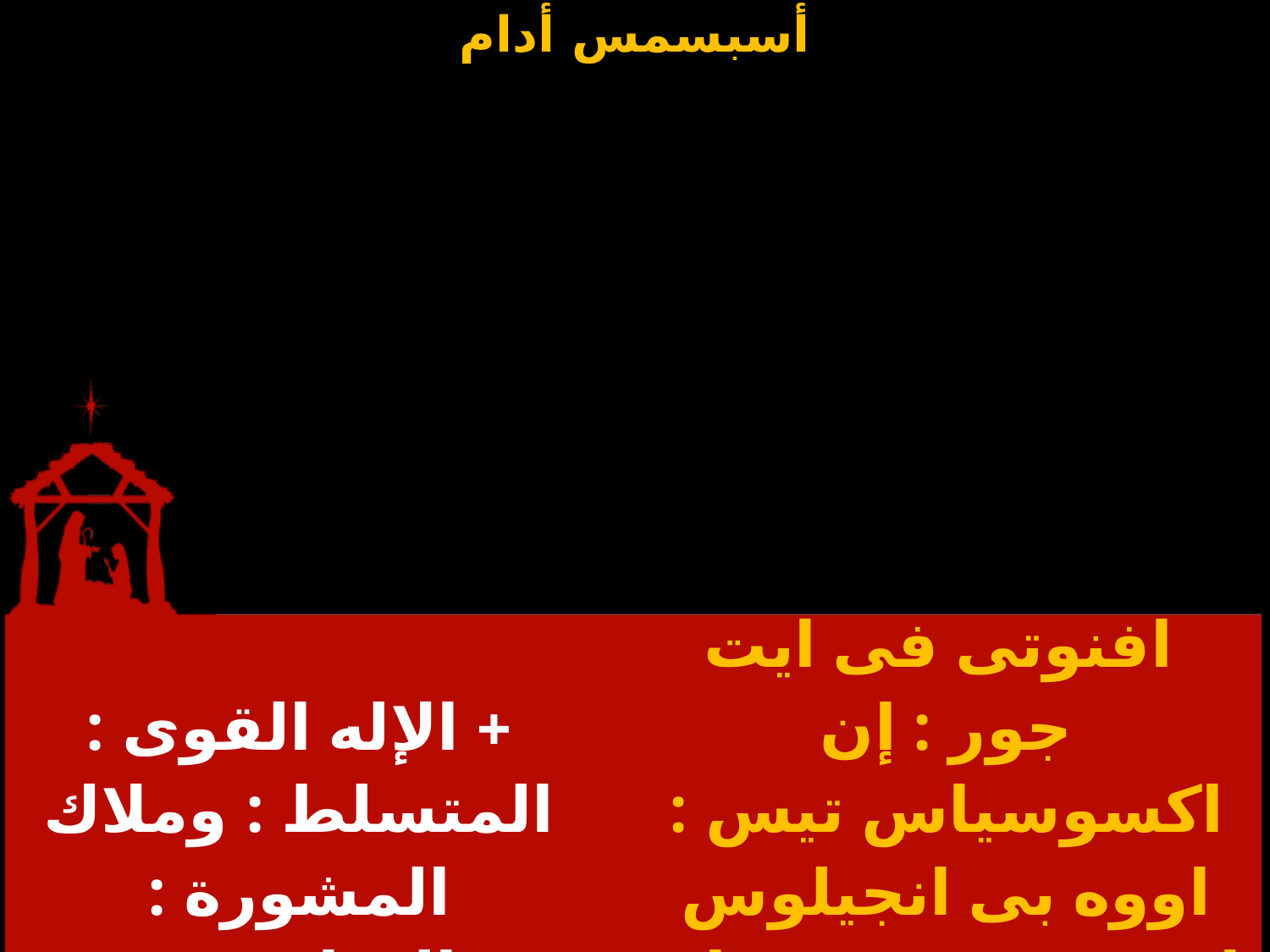

| + الإله القوى : المتسلط : وملاك المشورة : العظمى . | افنوتى فى ايت جور : إن اكسوسياس تيس : اووه بى انجيلوس انتيه بى نيشتى : إن سوتشنى . |
| --- | --- |